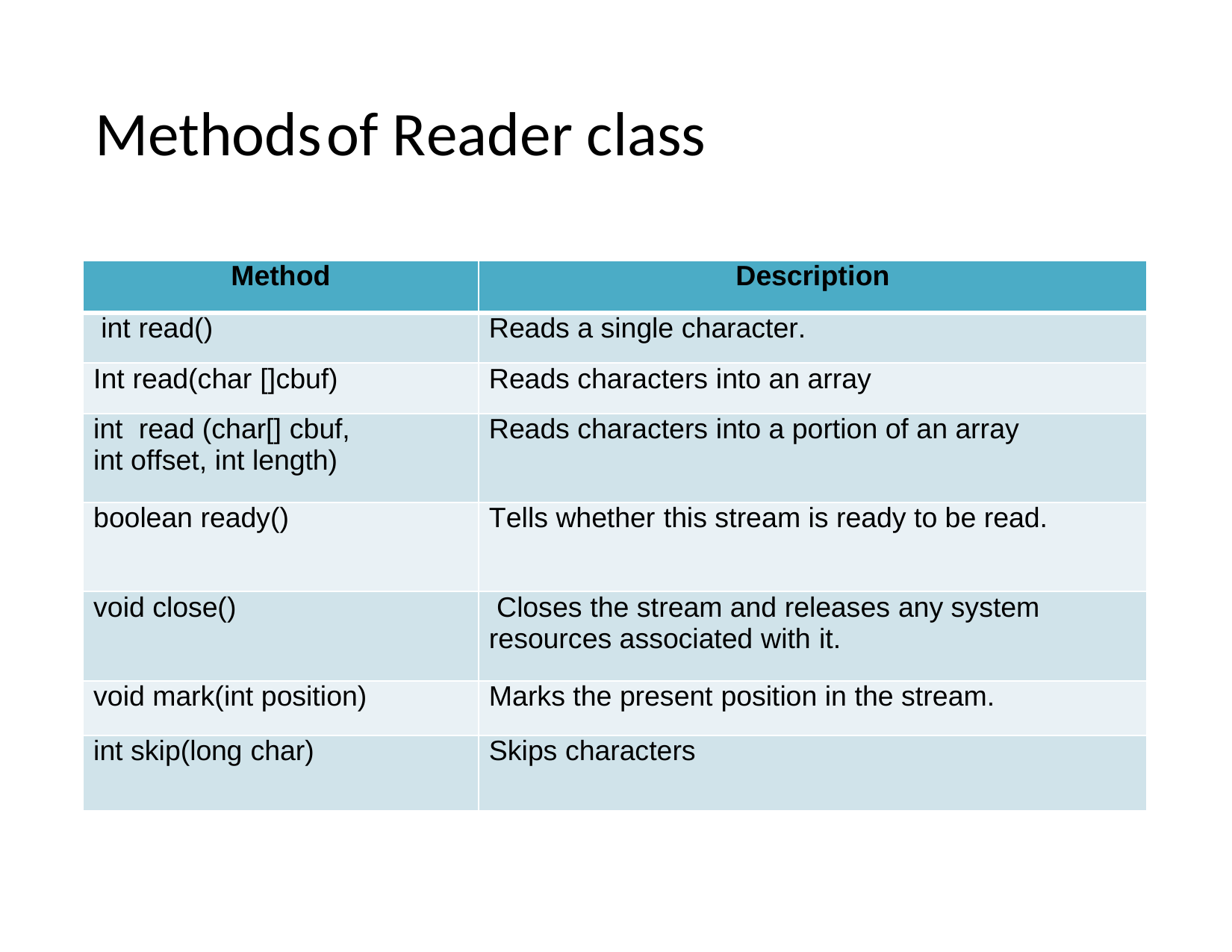

Methods	of Reader class
| Method | Description |
| --- | --- |
| int read() | Reads a single character. |
| Int read(char []cbuf) | Reads characters into an array |
| int read (char[] cbuf, int offset, int length) | Reads characters into a portion of an array |
| boolean ready() | Tells whether this stream is ready to be read. |
| void close() | Closes the stream and releases any system resources associated with it. |
| void mark(int position) | Marks the present position in the stream. |
| int skip(long char) | Skips characters |

7